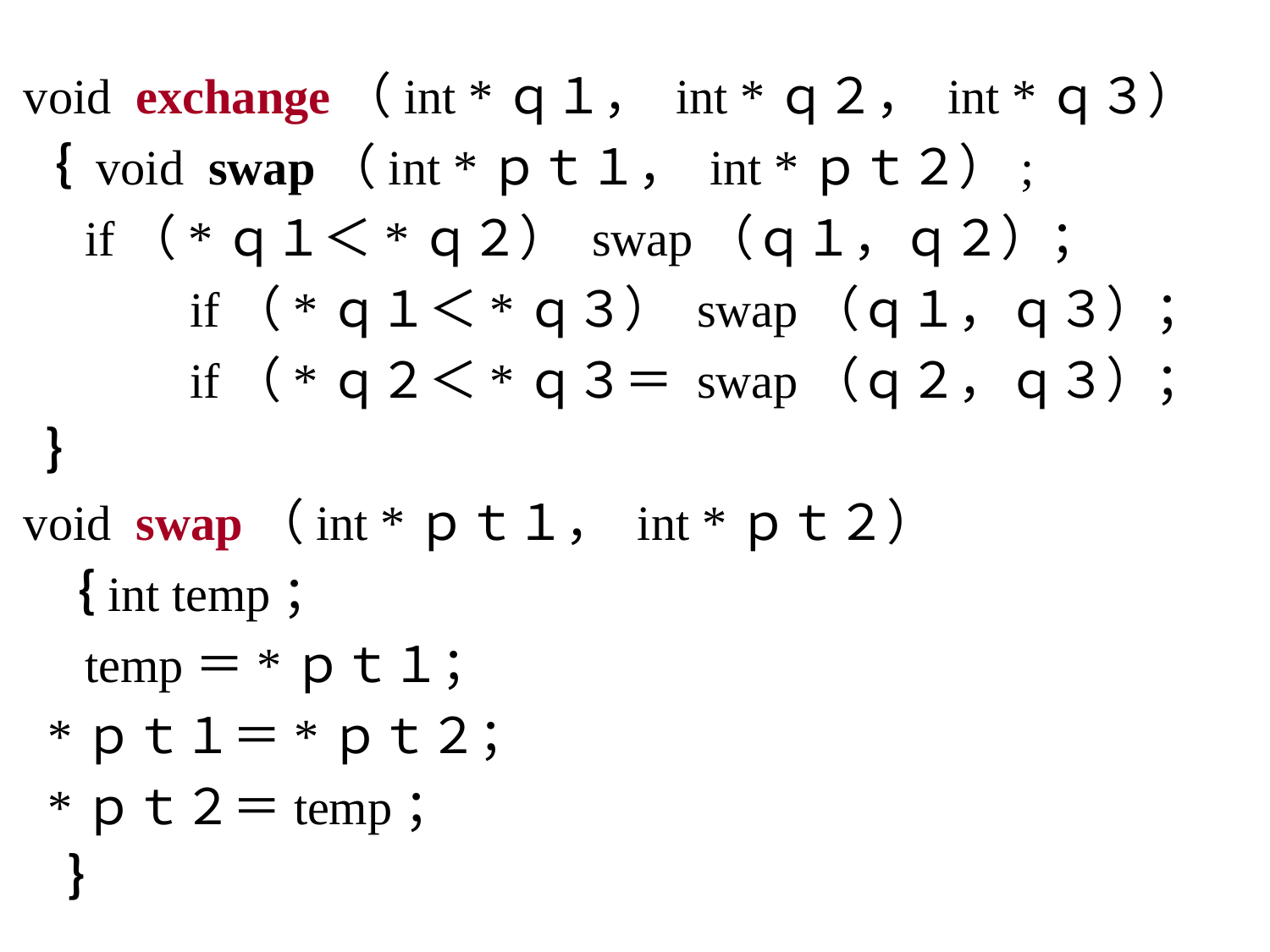

void  exchange（int *ｑ１， int *ｑ２， int *ｑ３）
｛ void  swap（int *ｐｔ１， int *ｐｔ２）;
     if（*ｑ１＜*ｑ２） swap（ｑ１，ｑ２）；
    　　if（*ｑ１＜*ｑ３） swap（ｑ１，ｑ３）；
    　　if（*ｑ２＜*ｑ３＝ swap（ｑ２，ｑ３）；
 ｝
void  swap（int *ｐｔ１， int *ｐｔ２）
 ｛int temp；
     temp＝*ｐｔ１；
  *ｐｔ１＝*ｐｔ２；
  *ｐｔ２＝temp；
   ｝